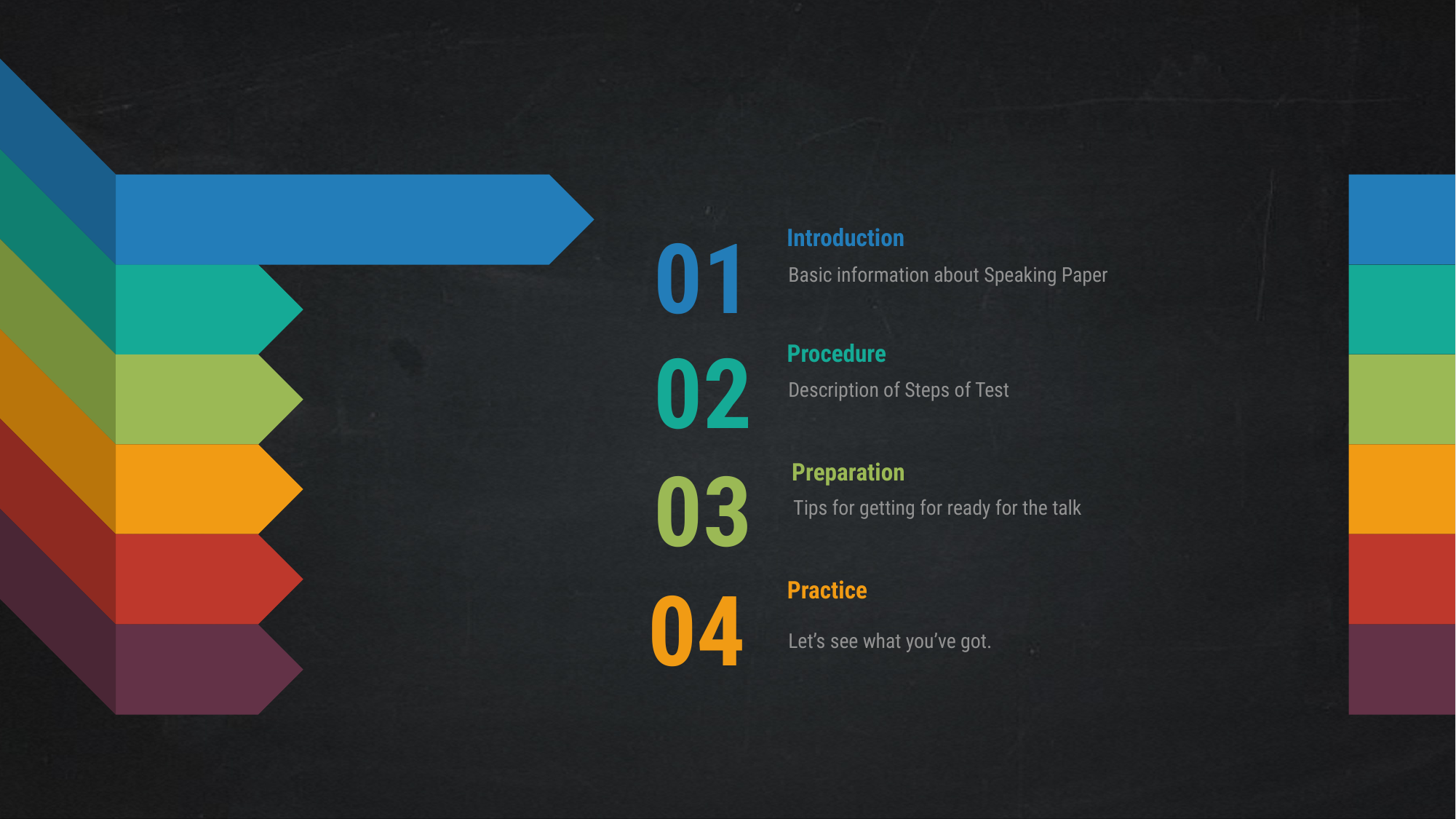

01
Introduction
Basic information about Speaking Paper

02
Procedure
Description of Steps of Test

03
Preparation
Tips for getting for ready for the talk

04
Practice
Let’s see what you’ve got.